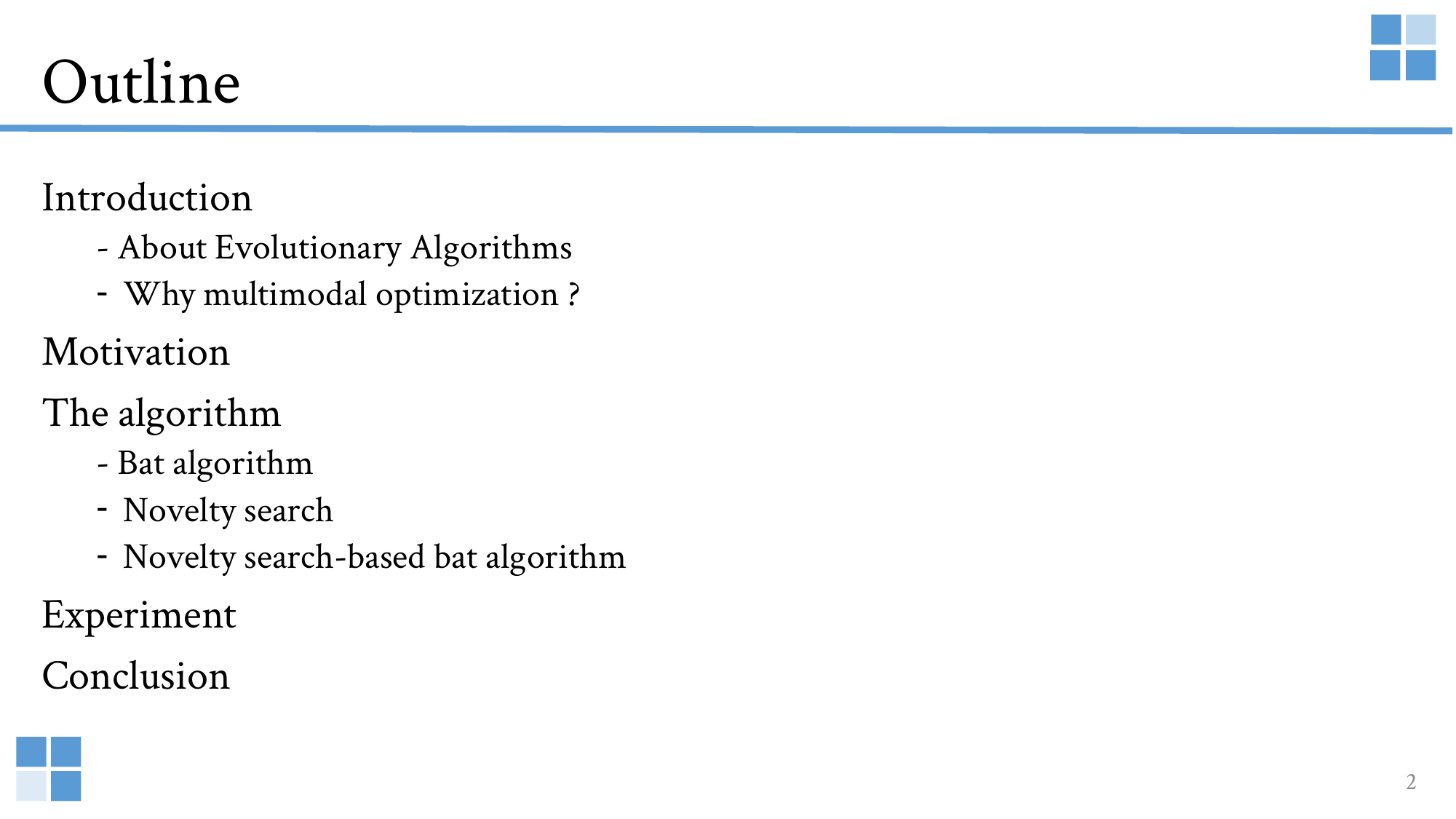

# Outline
Introduction
- About Evolutionary Algorithms
Why multimodal optimization ?
Motivation
The algorithm
- Bat algorithm
Novelty search
Novelty search-based bat algorithm
Experiment
Conclusion

2